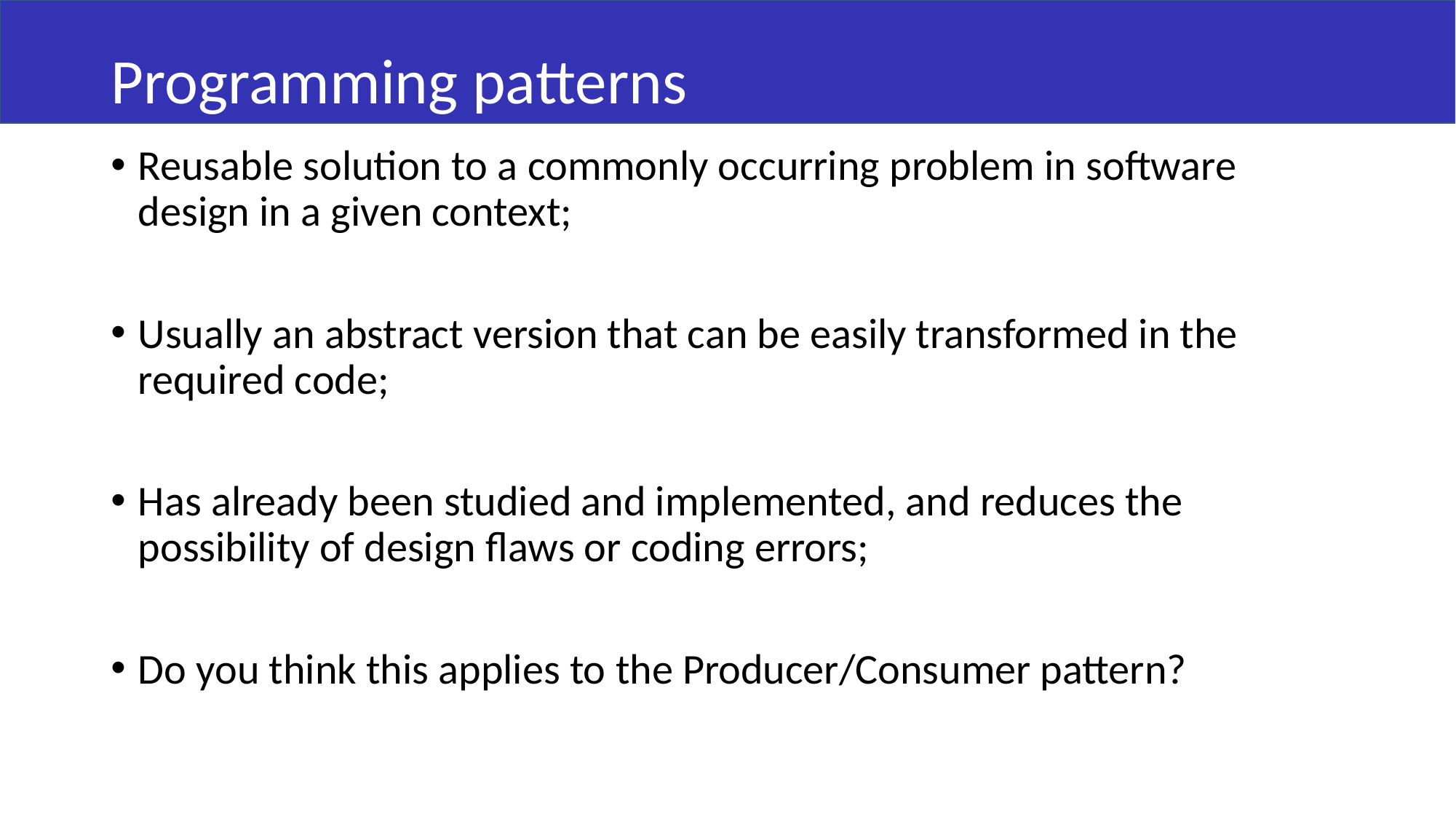

# Programming patterns
Reusable solution to a commonly occurring problem in software design in a given context;

Usually an abstract version that can be easily transformed in the required code;

Has already been studied and implemented, and reduces the possibility of design flaws or coding errors;

Do you think this applies to the Producer/Consumer pattern?